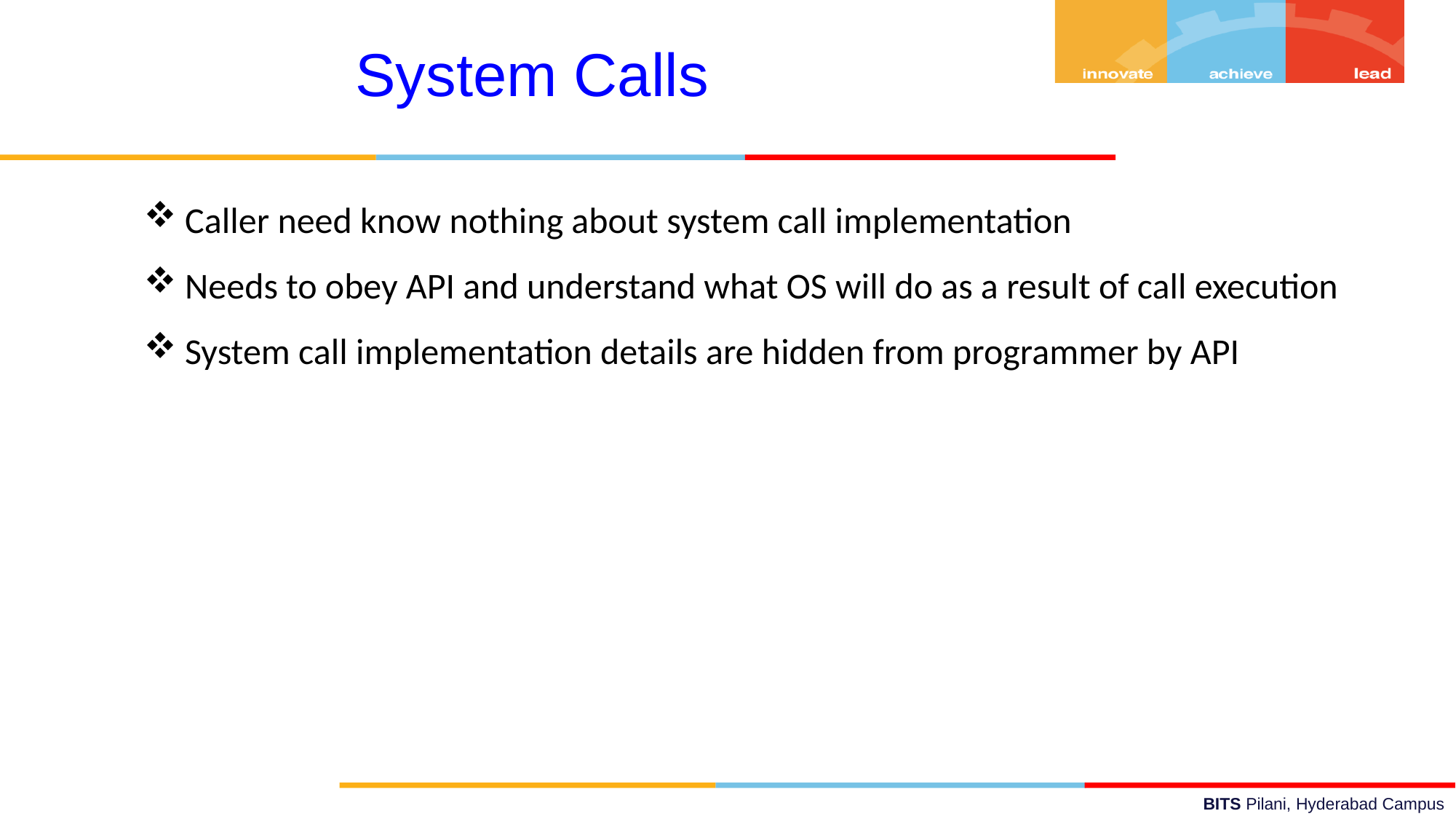

System Calls
Caller need know nothing about system call implementation
Needs to obey API and understand what OS will do as a result of call execution
System call implementation details are hidden from programmer by API